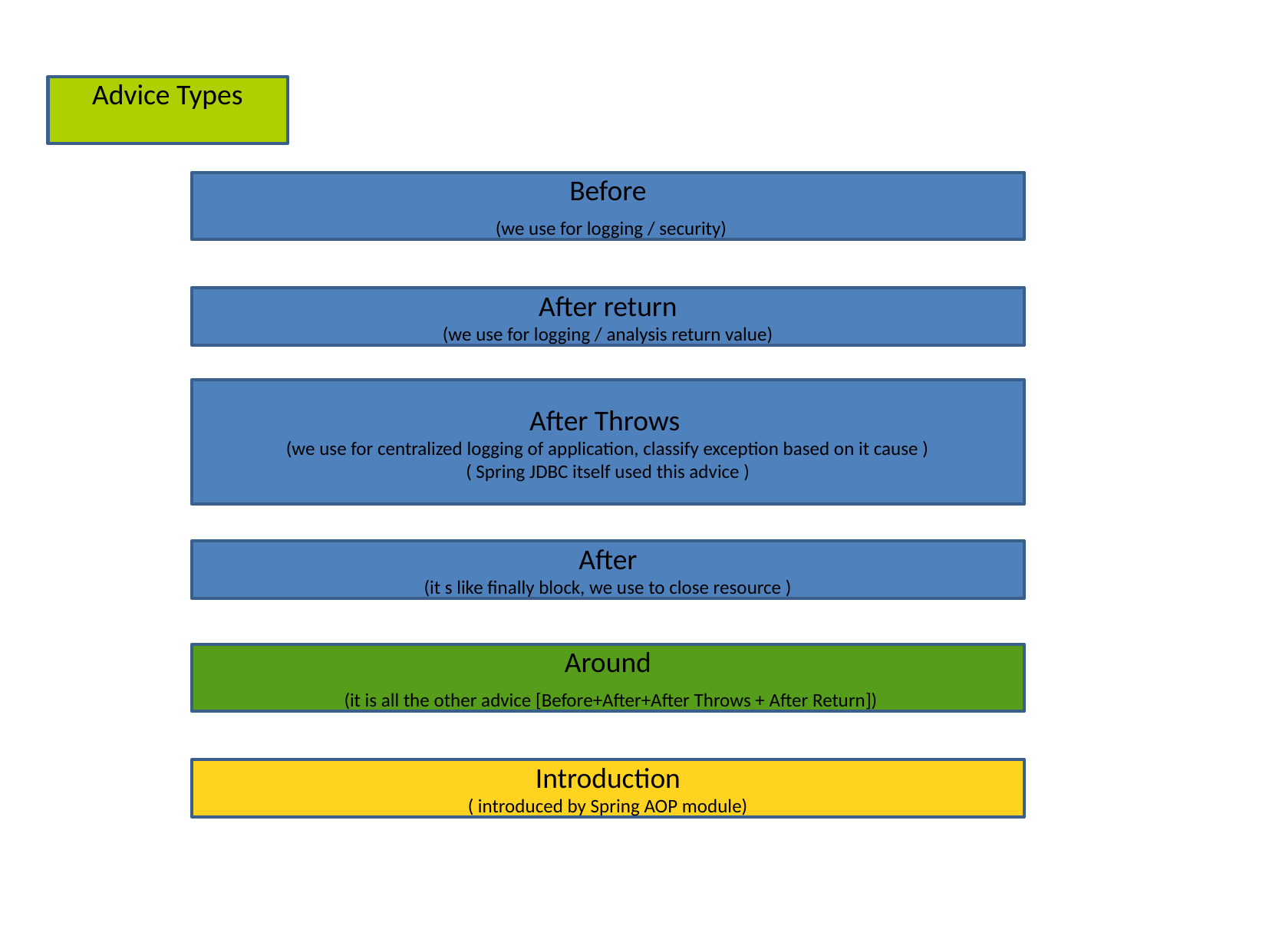

Advice Types

Before
 (we use for logging / security)
After return
(we use for logging / analysis return value)
After Throws
(we use for centralized logging of application, classify exception based on it cause )
( Spring JDBC itself used this advice )
After
(it s like finally block, we use to close resource )
Around
 (it is all the other advice [Before+After+After Throws + After Return])
Introduction
( introduced by Spring AOP module)